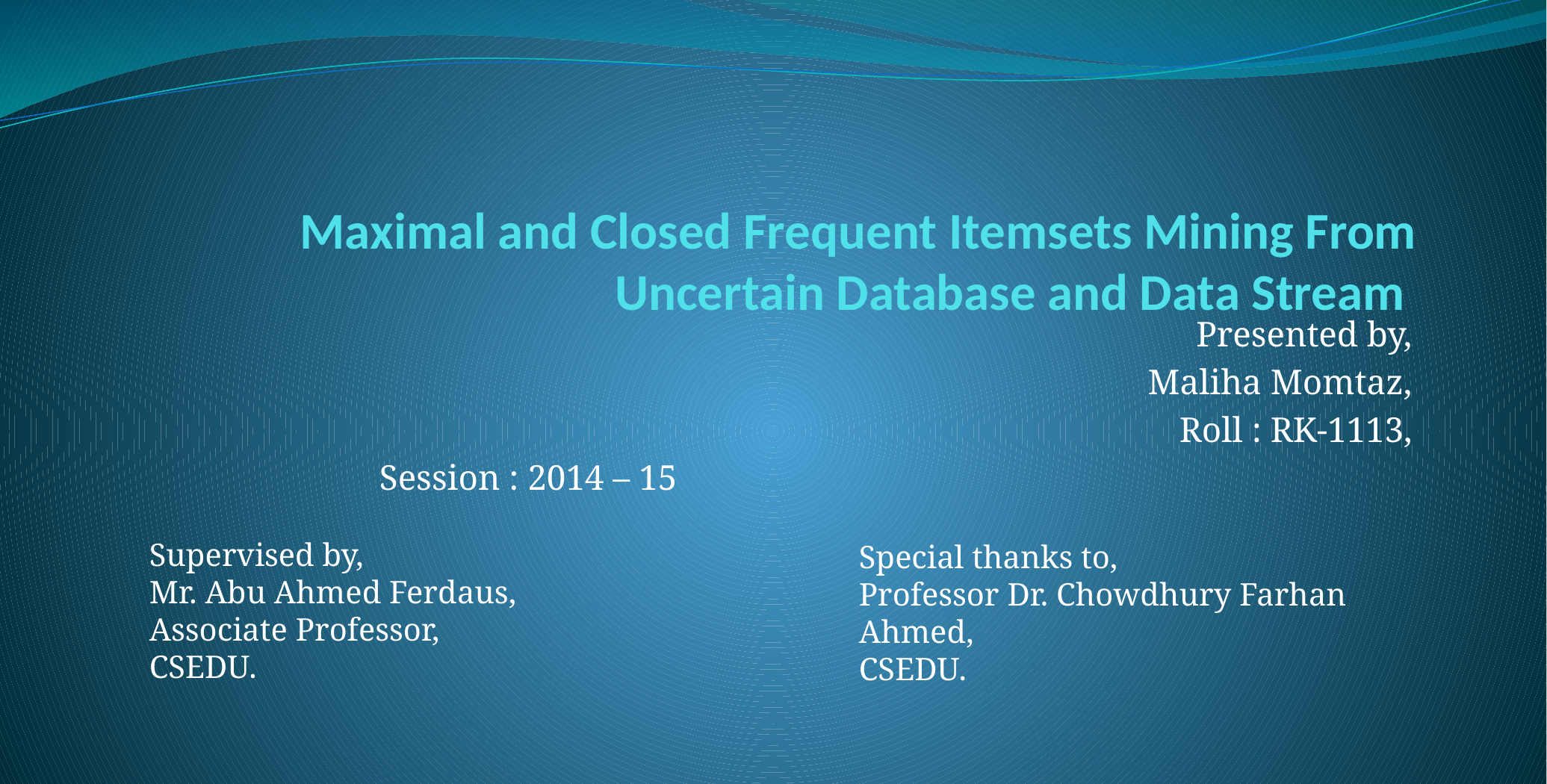

# Maximal and Closed Frequent Itemsets Mining From Uncertain Database and Data Stream
Presented by,
Maliha Momtaz,
Roll : RK-1113,
Session : 2014 – 15
Supervised by,
Mr. Abu Ahmed Ferdaus,
Associate Professor, CSEDU.

Special thanks to,
Professor Dr. Chowdhury Farhan Ahmed,
CSEDU.